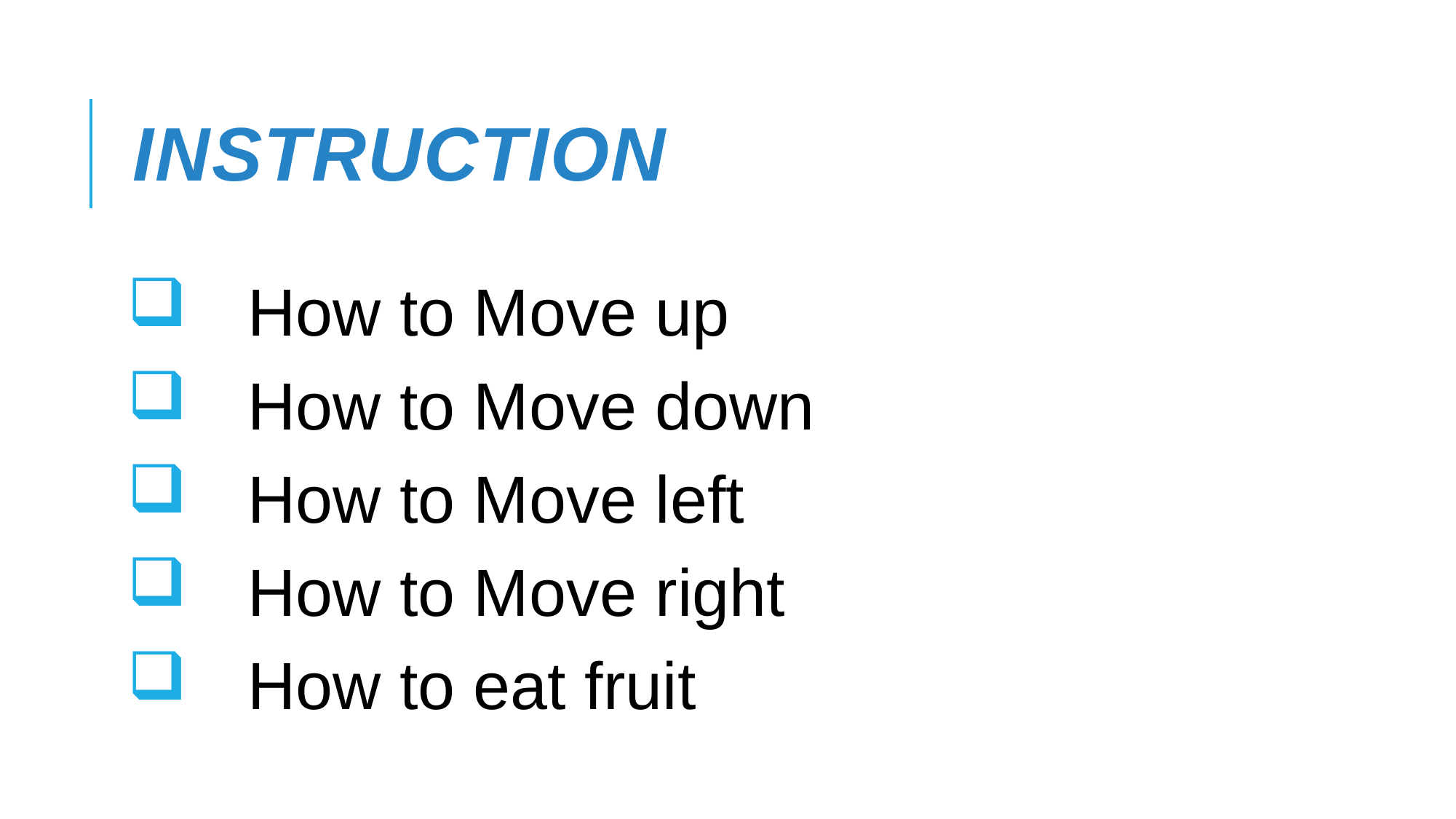

# INSTRUCTION
 	How to Move up
 	How to Move down
 	How to Move left
 	How to Move right
 	How to eat fruit